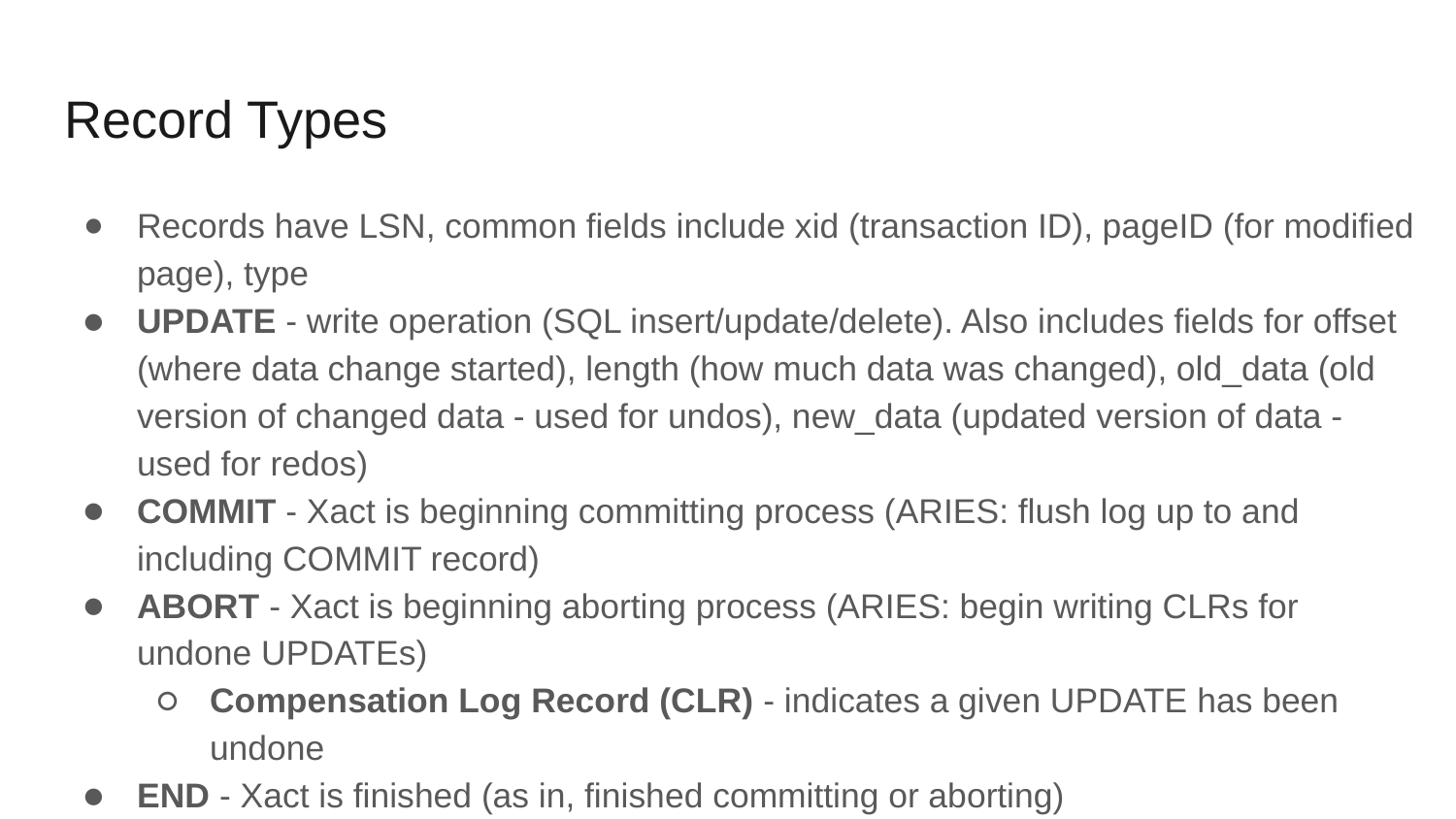

# Record Types

Records have LSN, common fields include xid (transaction ID), pageID (for modified page), type
UPDATE - write operation (SQL insert/update/delete). Also includes fields for offset (where data change started), length (how much data was changed), old_data (old version of changed data - used for undos), new_data (updated version of data - used for redos)
COMMIT - Xact is beginning committing process (ARIES: flush log up to and including COMMIT record)
ABORT - Xact is beginning aborting process (ARIES: begin writing CLRs for undone UPDATEs)
Compensation Log Record (CLR) - indicates a given UPDATE has been undone
END - Xact is finished (as in, finished committing or aborting)